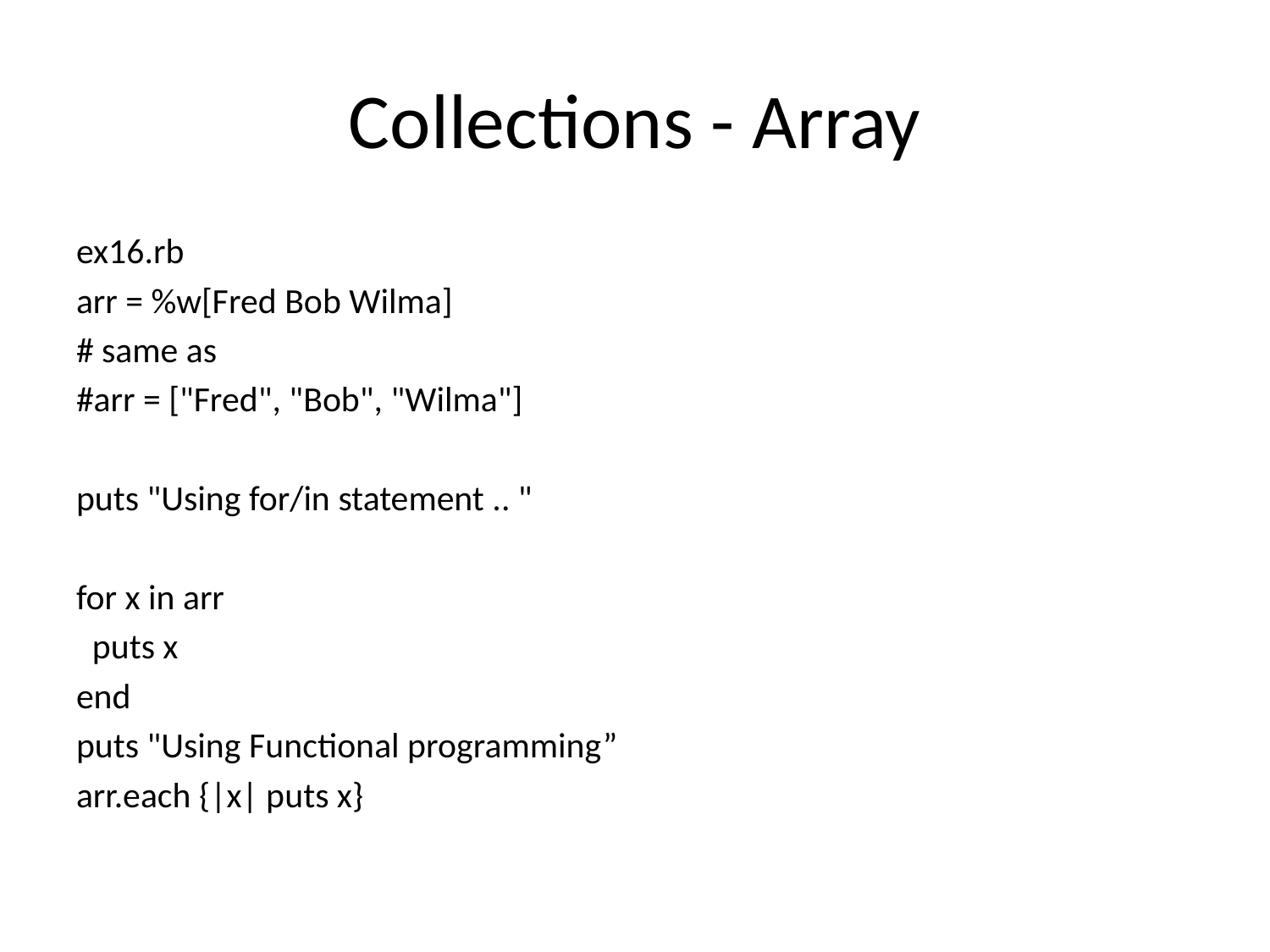

# Collections - Array
ex16.rb
arr = %w[Fred Bob Wilma]
# same as
#arr = ["Fred", "Bob", "Wilma"]

puts "Using for/in statement .. "

for x in arr
  puts x
end
puts "Using Functional programming”
arr.each {|x| puts x}